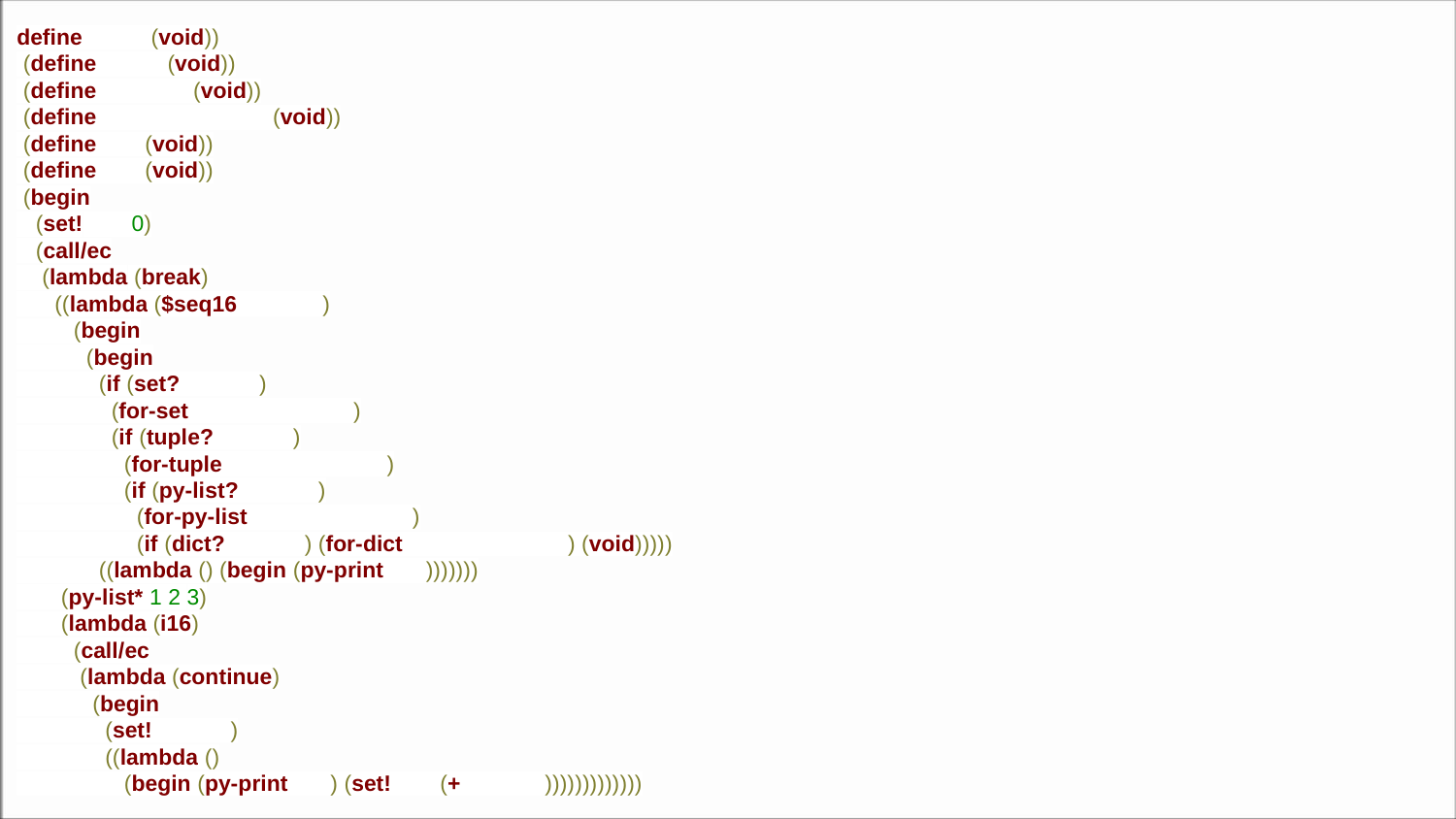

define break (void))
 (define return (void))
 (define continue (void))
 (define $current-handler (void))
 (define g$y (void))
 (define g$x (void))
 (begin
   (set! g$y 0)
   (call/ec
    (lambda (break)
      ((lambda ($seq16 $loop17)
         (begin
           (begin
             (if (set? $seq16)
               (for-set $seq16 $loop17)
               (if (tuple? $seq16)
                 (for-tuple $seq16 $loop17)
                 (if (py-list? $seq16)
                   (for-py-list $seq16 $loop17)
                   (if (dict? $seq16) (for-dict $seq16 $loop17) (void)))))
             ((lambda () (begin (py-print g$y)))))))
       (py-list* 1 2 3)
       (lambda (i16)
         (call/ec
          (lambda (continue)
            (begin
              (set! g$x i16)
              ((lambda ()
                 (begin (py-print g$x) (set! g$y (+ g$x g$y)))))))))))))